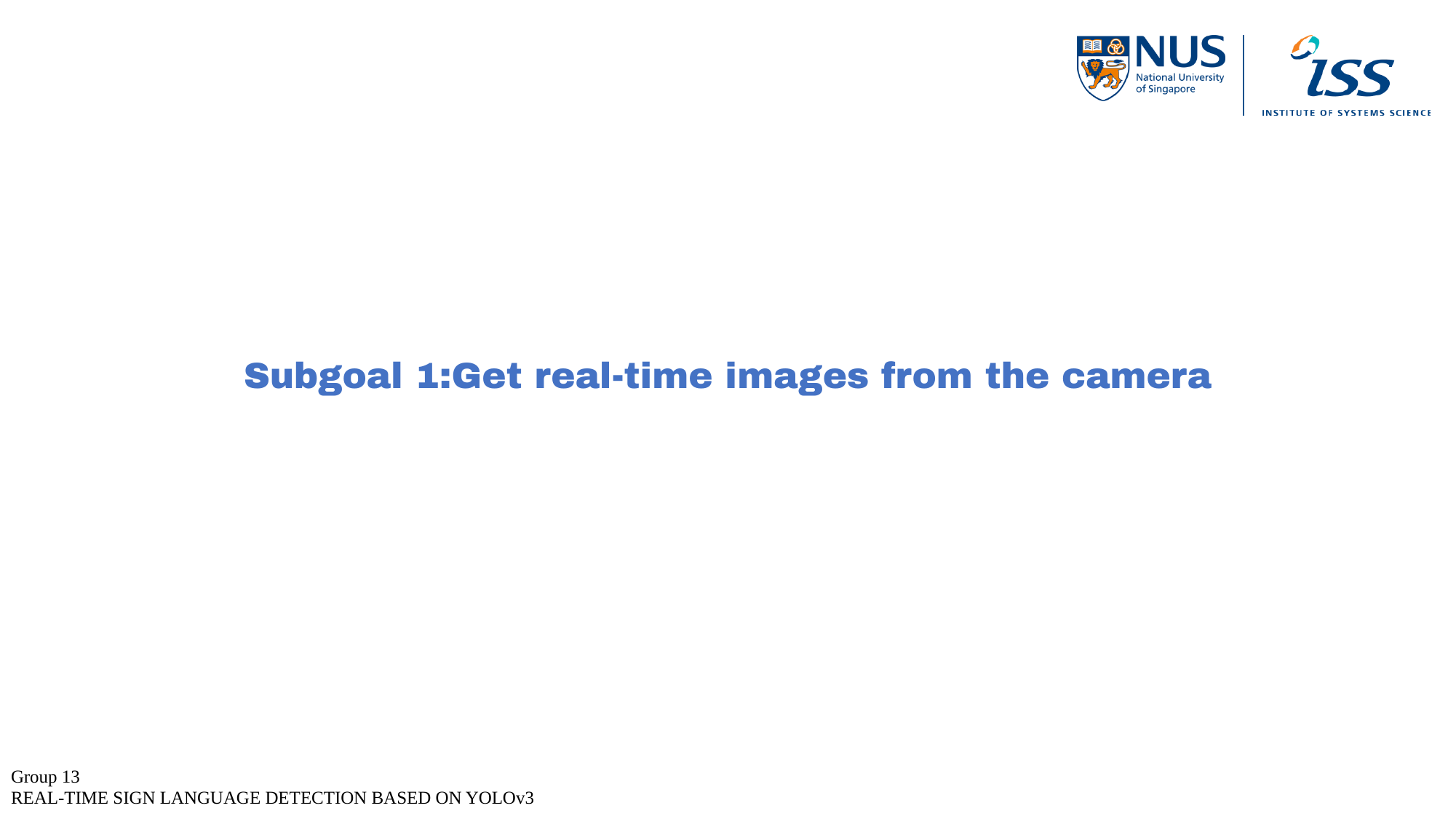

Subgoal 1:Get real-time images from the camera